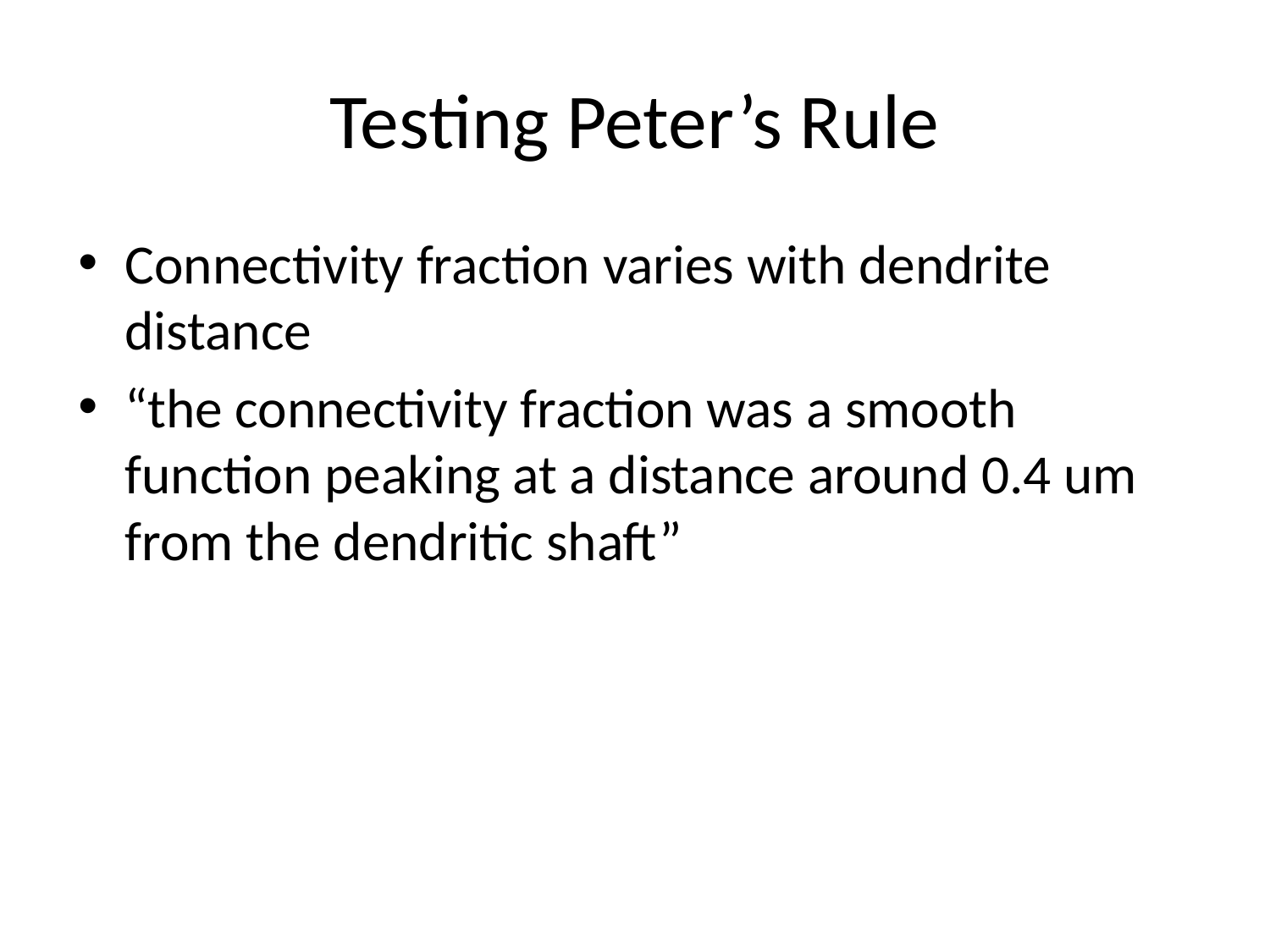

# Testing Peter’s Rule
Connectivity fraction varies with dendrite distance
“the connectivity fraction was a smooth function peaking at a distance around 0.4 um from the dendritic shaft”